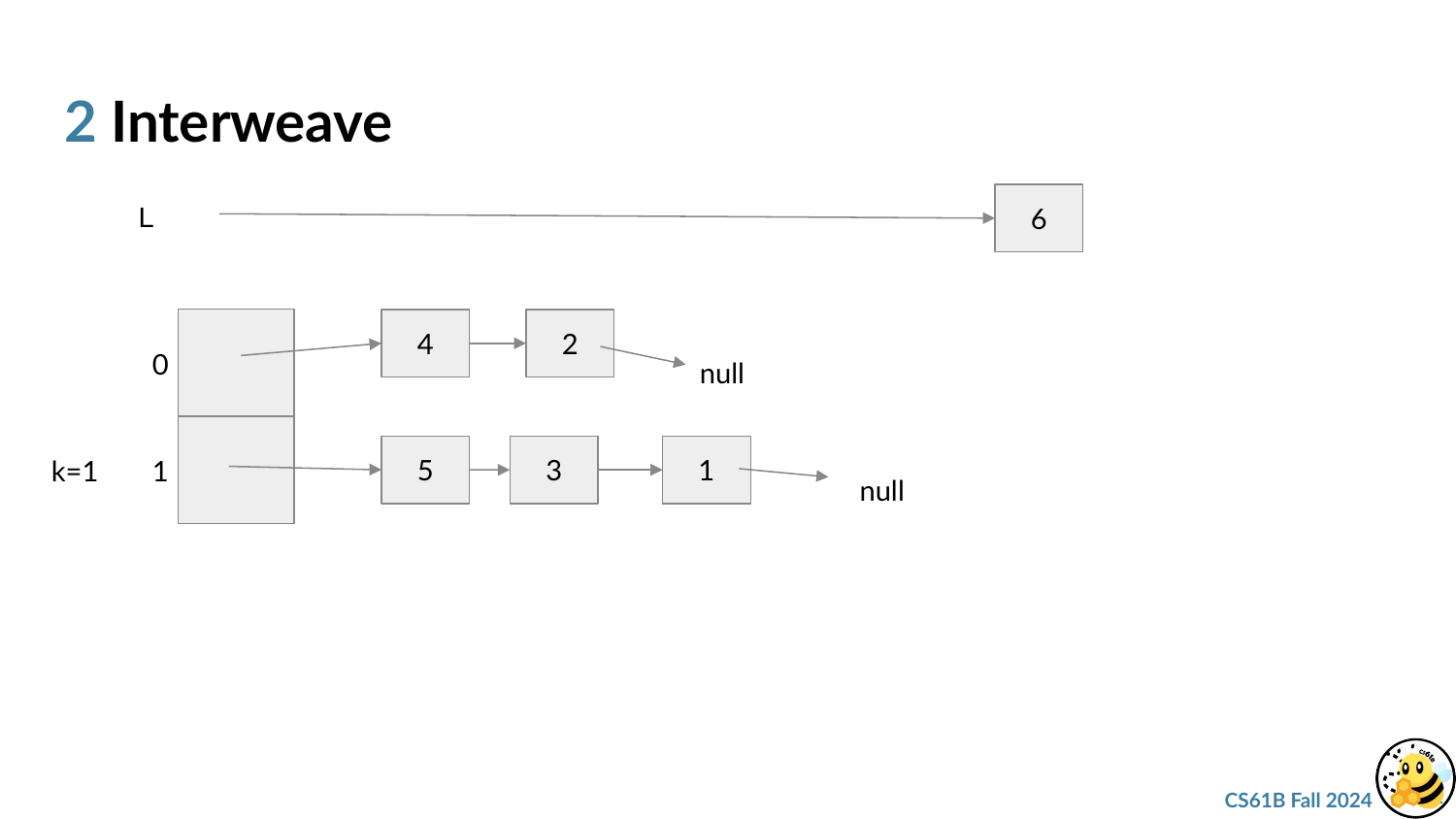

# 2 Interweave
L
6

4
2
0
null

5
3
1
k=1
1
null